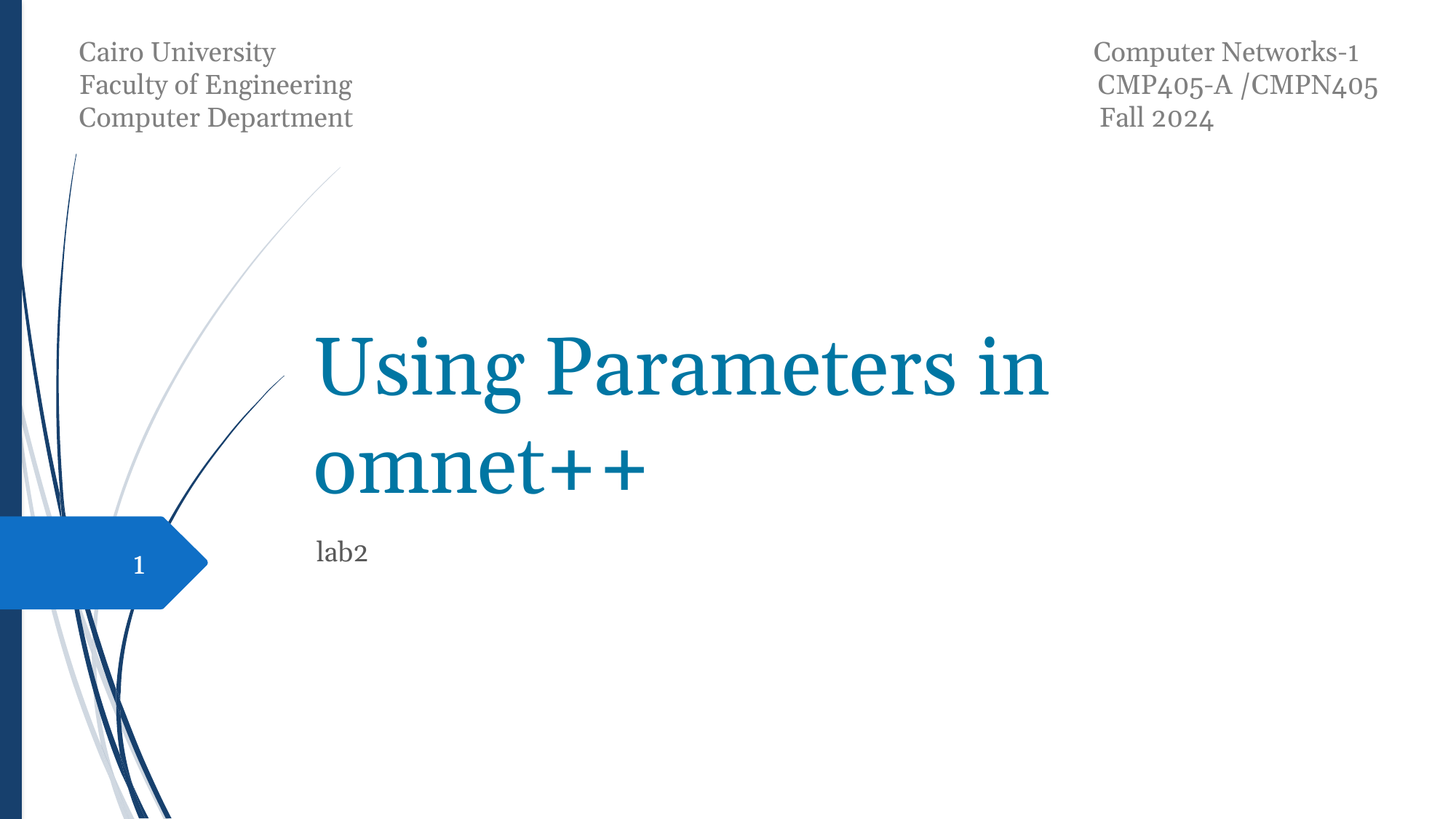

Cairo University                                                                                                                             Computer Networks-1
Faculty of Engineering                                                                                                                  CMP405-A /CMPN405
Computer Department                                                                                                                  Fall 2024
# Using Parameters in omnet++
lab2
1